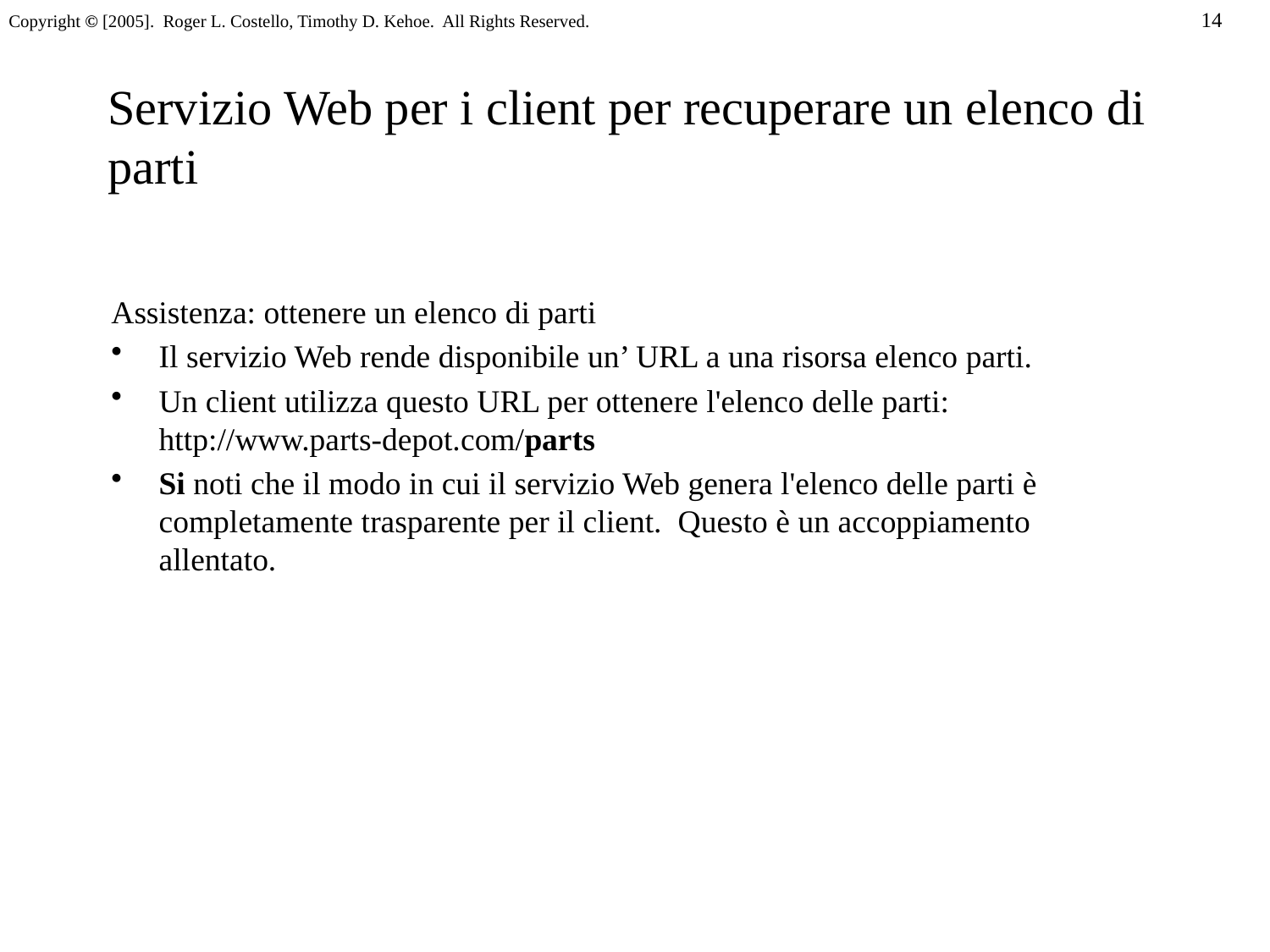

Servizio Web per i client per recuperare un elenco di parti

Assistenza: ottenere un elenco di parti
Il servizio Web rende disponibile un’ URL a una risorsa elenco parti.
Un client utilizza questo URL per ottenere l'elenco delle parti:
http://www.parts-depot.com/parts
Si noti che il modo in cui il servizio Web genera l'elenco delle parti è completamente trasparente per il client.  Questo è un accoppiamento allentato.